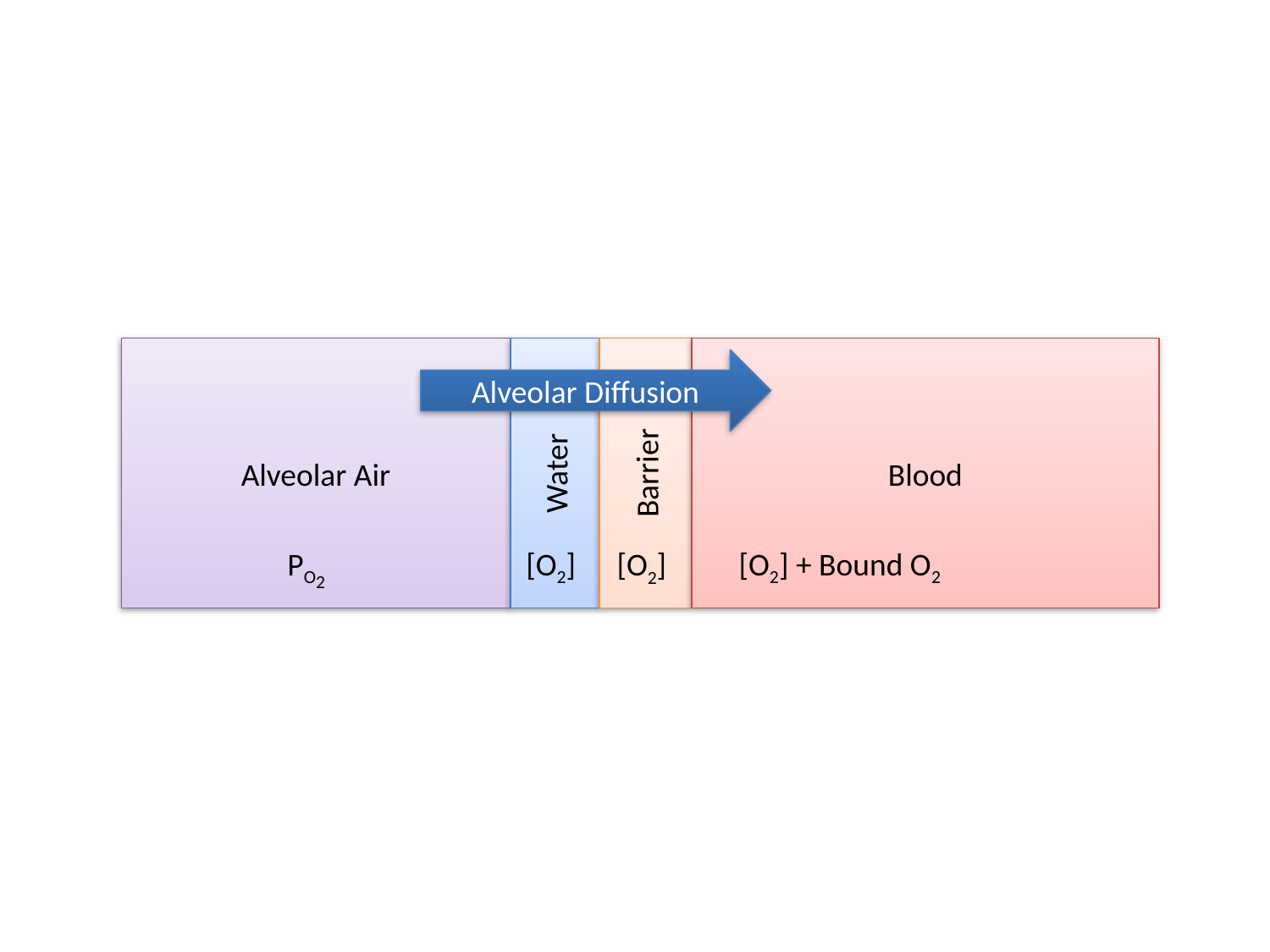

#
Alveolar Air
Water
Barrier
Blood
Alveolar Diffusion
[O2] + Bound O2
PO2
[O2]
[O2]